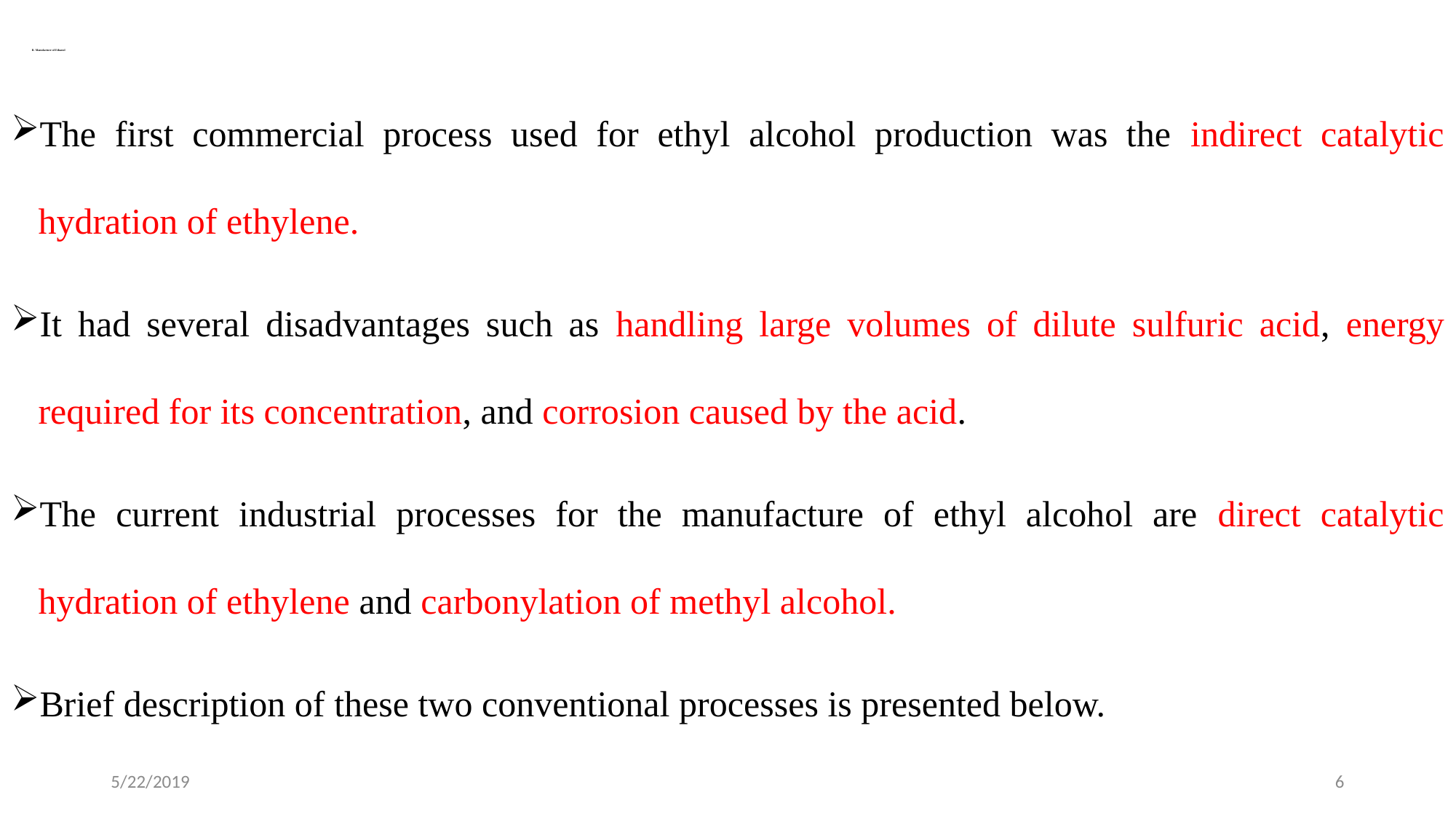

# B. Manufacture of Ethanol
The first commercial process used for ethyl alcohol production was the indirect catalytic hydration of ethylene.
It had several disadvantages such as handling large volumes of dilute sulfuric acid, energy required for its concentration, and corrosion caused by the acid.
The current industrial processes for the manufacture of ethyl alcohol are direct catalytic hydration of ethylene and carbonylation of methyl alcohol.
Brief description of these two conventional processes is presented below.
5/22/2019
6